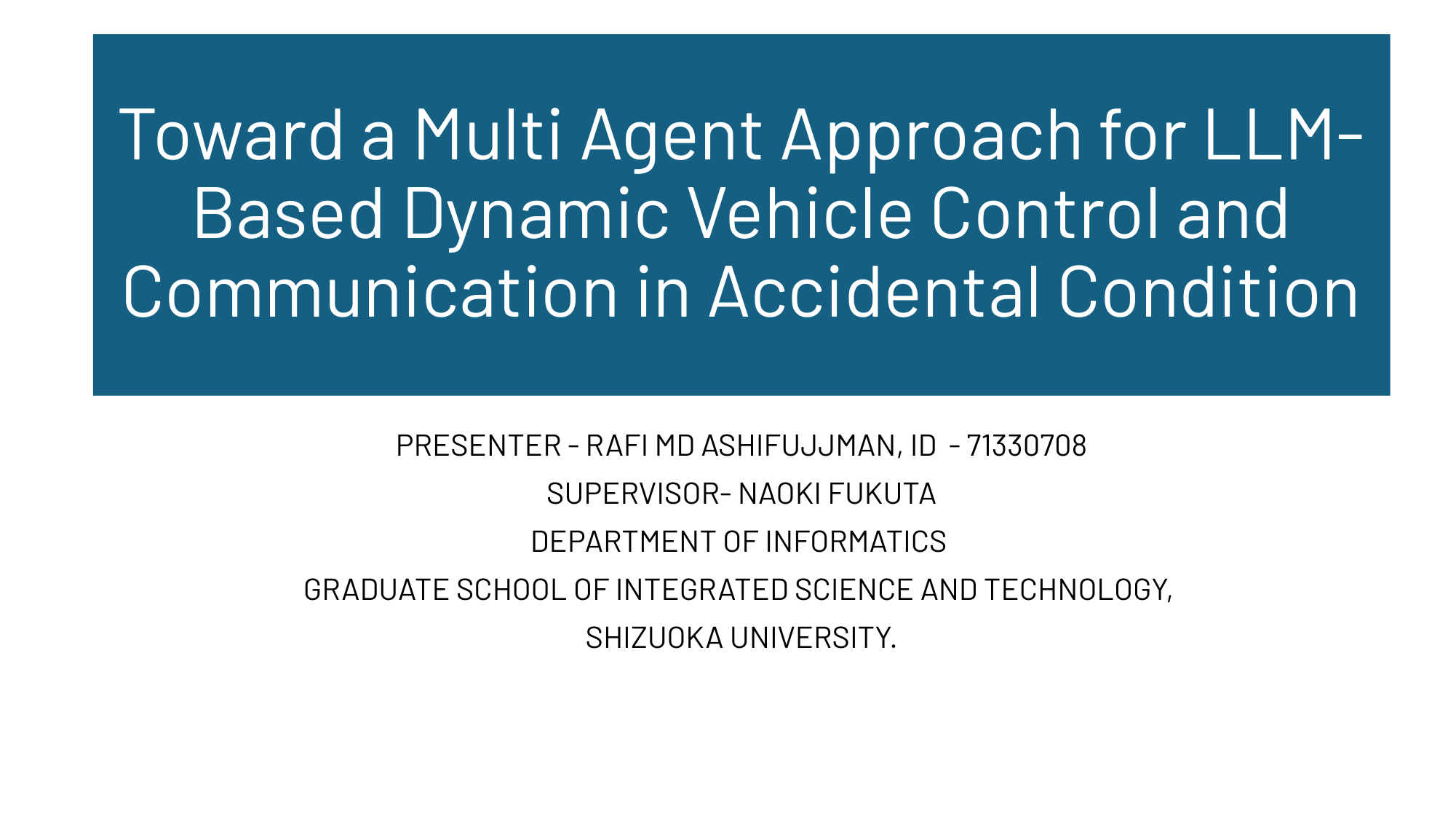

# Toward a Multi Agent Approach for LLM-Based Dynamic Vehicle Control and Communication in Accidental Condition
PRESENTER - RAFI MD ASHIFUJJMAN, ID  - 71330708
SUPERVISOR- NAOKI FUKUTA
DEPARTMENT OF INFORMATICS
GRADUATE SCHOOL OF INTEGRATED SCIENCE AND TECHNOLOGY,
SHIZUOKA UNIVERSITY.